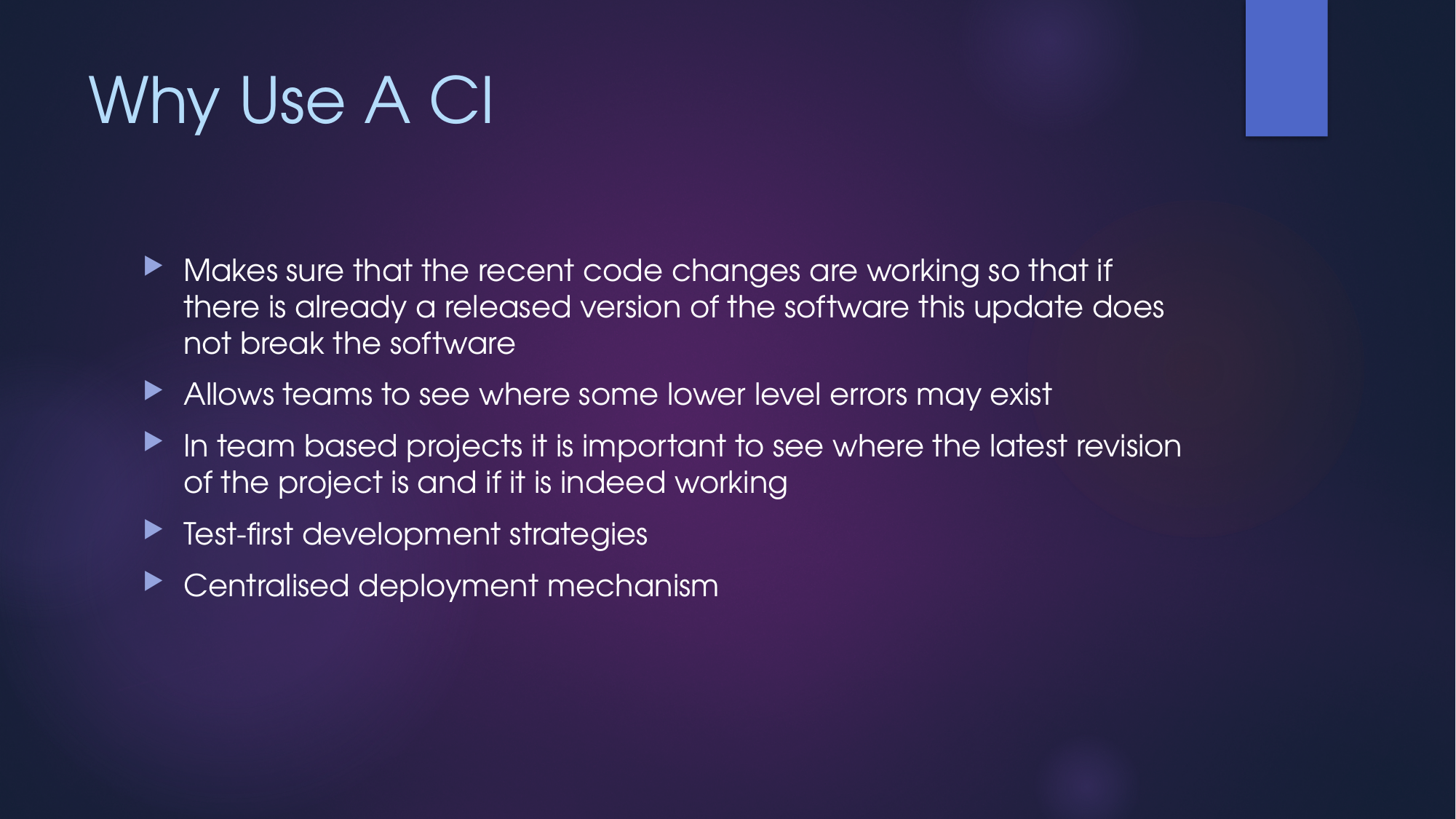

# Why Use A CI
Makes sure that the recent code changes are working so that if there is already a released version of the software this update does not break the software
Allows teams to see where some lower level errors may exist
In team based projects it is important to see where the latest revision of the project is and if it is indeed working
Test-first development strategies
Centralised deployment mechanism